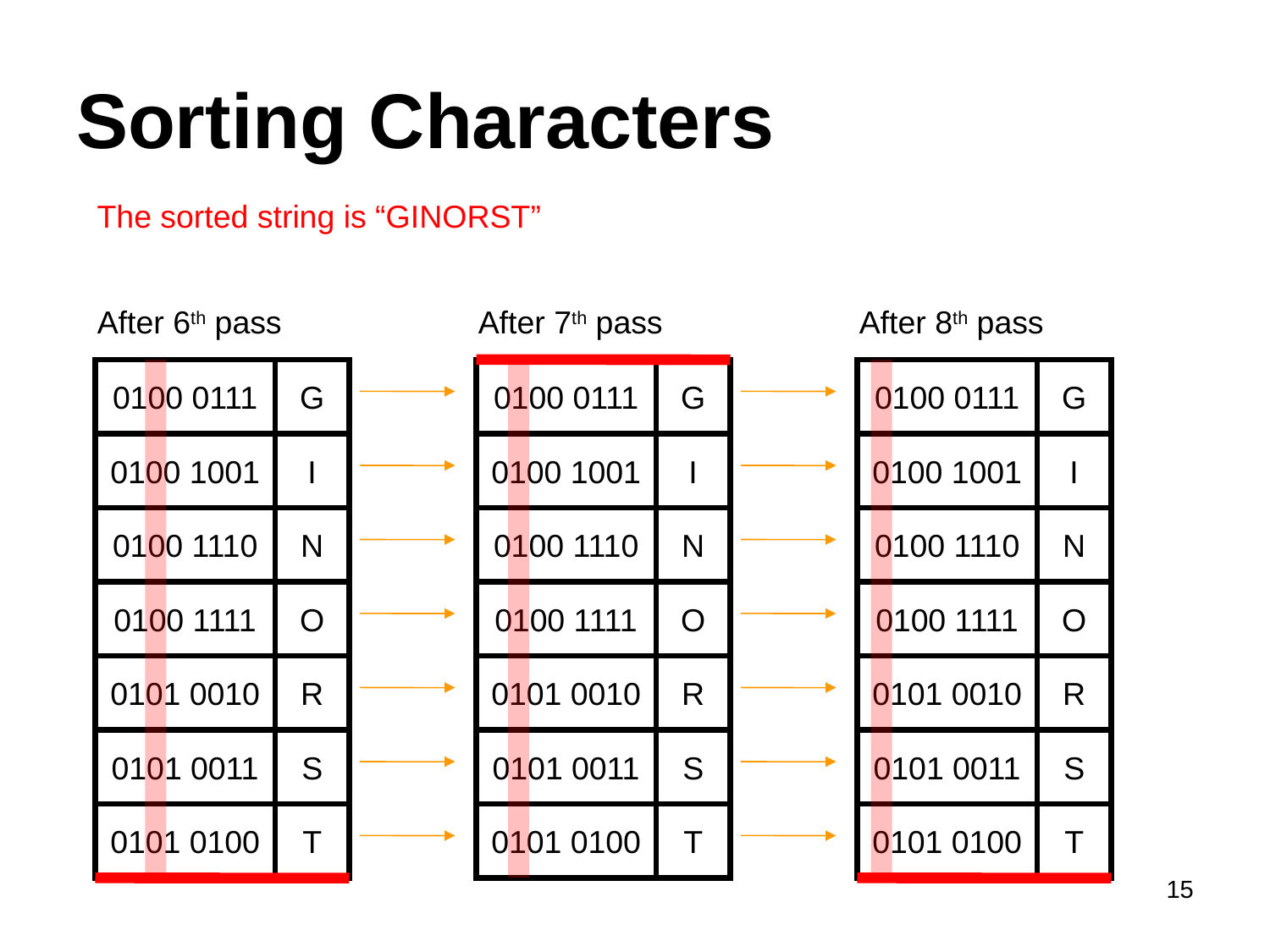

# Sorting Characters
The sorted string is “GINORST”
After 6th pass
After 7th pass
After 8th pass
0100 0111

G
0100 0111

G
0100 0111

G

0100 1001
I
0100 1001
I
0100 1001
I

0100 1110
N
0100 1110
N
0100 1110
N

0100 1111
O
0100 1111
O
0100 1111
O

0101 0010
R
0101 0010
R
0101 0010
R

0101 0011
S
0101 0011
S
0101 0011
S

0101 0100
T
0101 0100
T
0101 0100
T

15